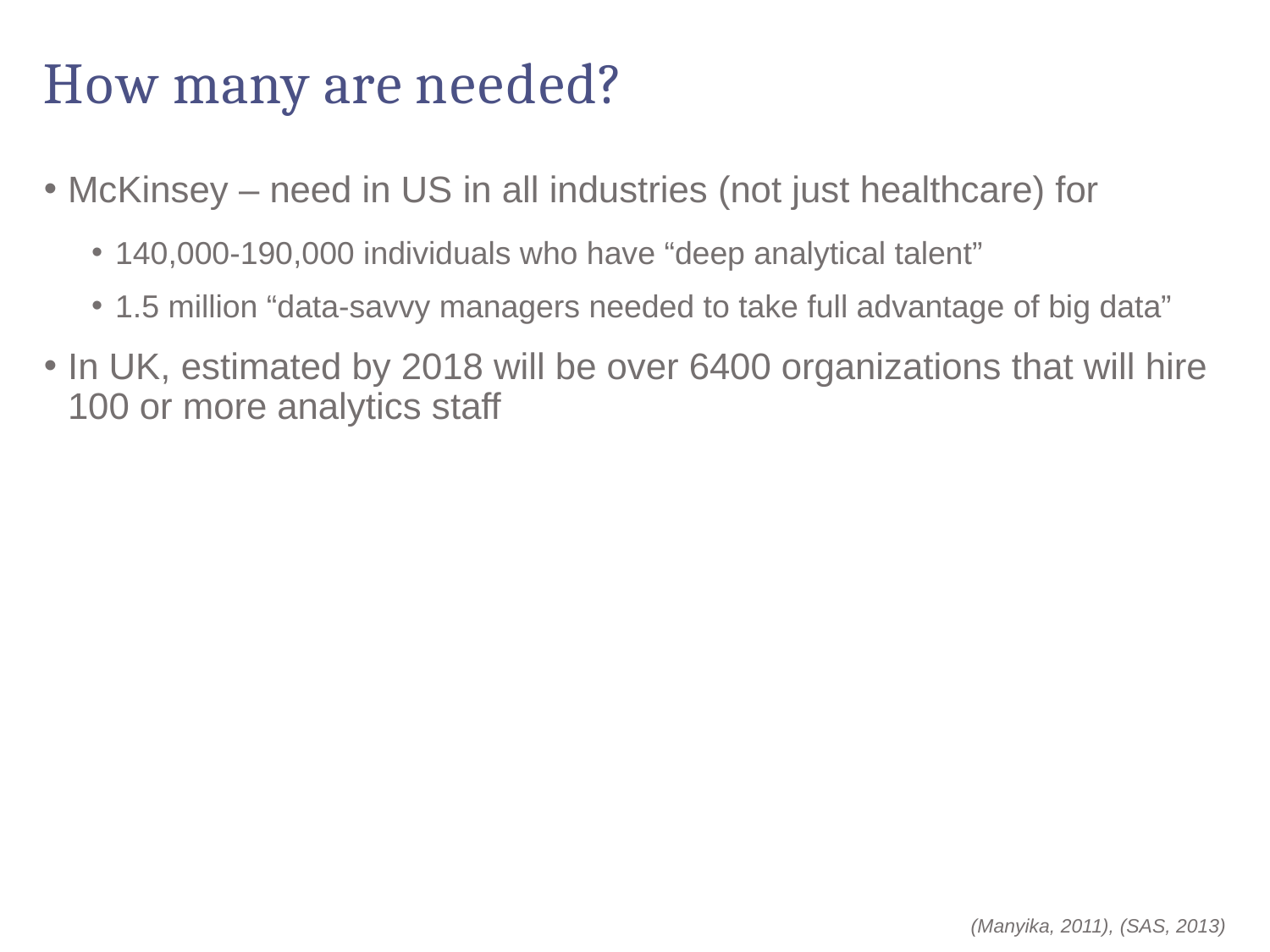

# How many are needed?
McKinsey – need in US in all industries (not just healthcare) for
140,000-190,000 individuals who have “deep analytical talent”
1.5 million “data-savvy managers needed to take full advantage of big data”
In UK, estimated by 2018 will be over 6400 organizations that will hire 100 or more analytics staff
(Manyika, 2011), (SAS, 2013)